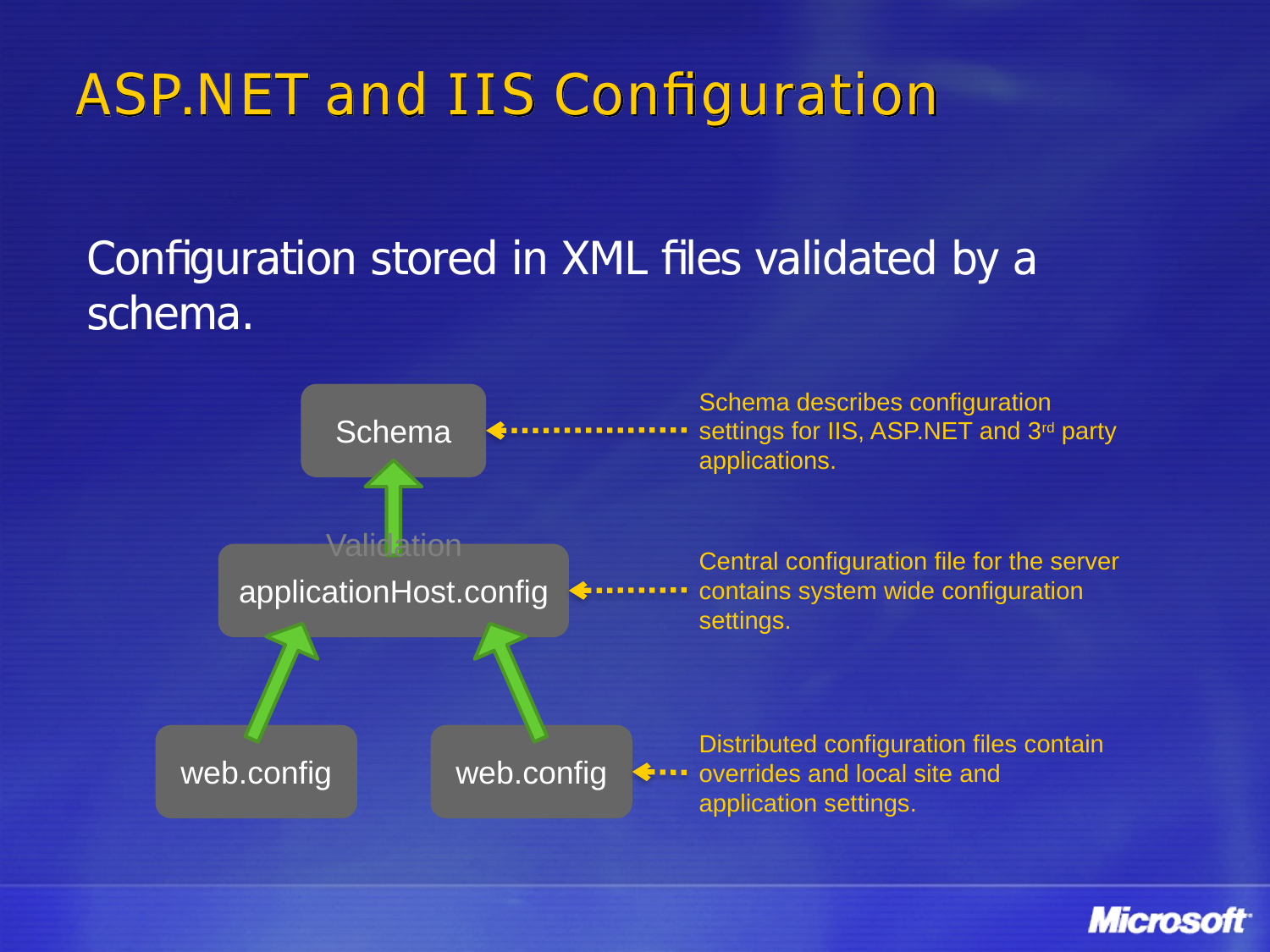

# ASP.NET and IIS Configuration
Configuration stored in XML files validated by a schema.
Schema describes configuration settings for IIS, ASP.NET and 3rd party applications.
Schema

Validation
Central configuration file for the server contains system wide configuration settings.
applicationHost.config

Distributed configuration files contain overrides and local site and application settings.
web.config
web.config